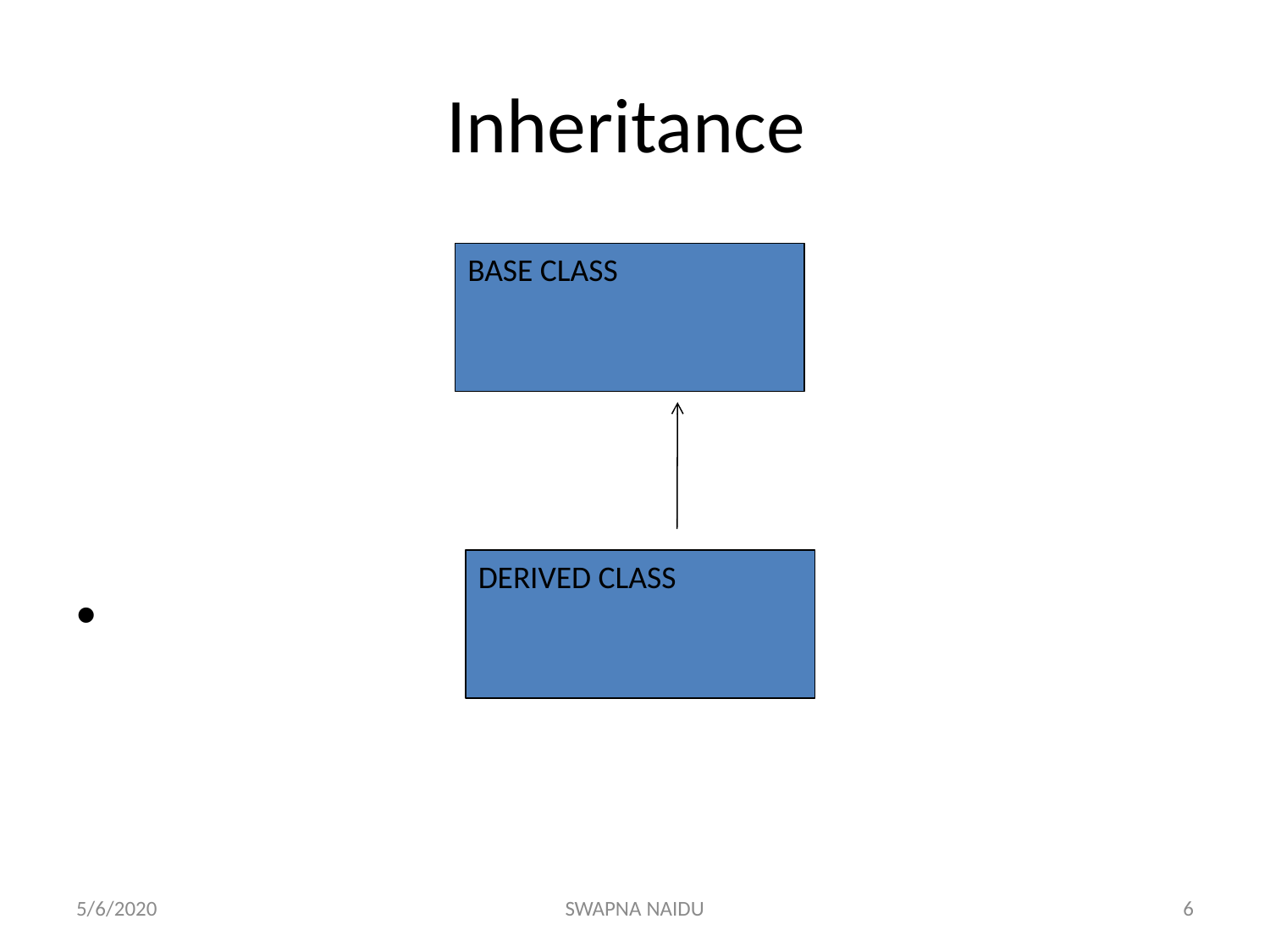

# Inheritance

BASE CLASS
DERIVED CLASS
SWAPNA NAIDU
6
5/6/2020